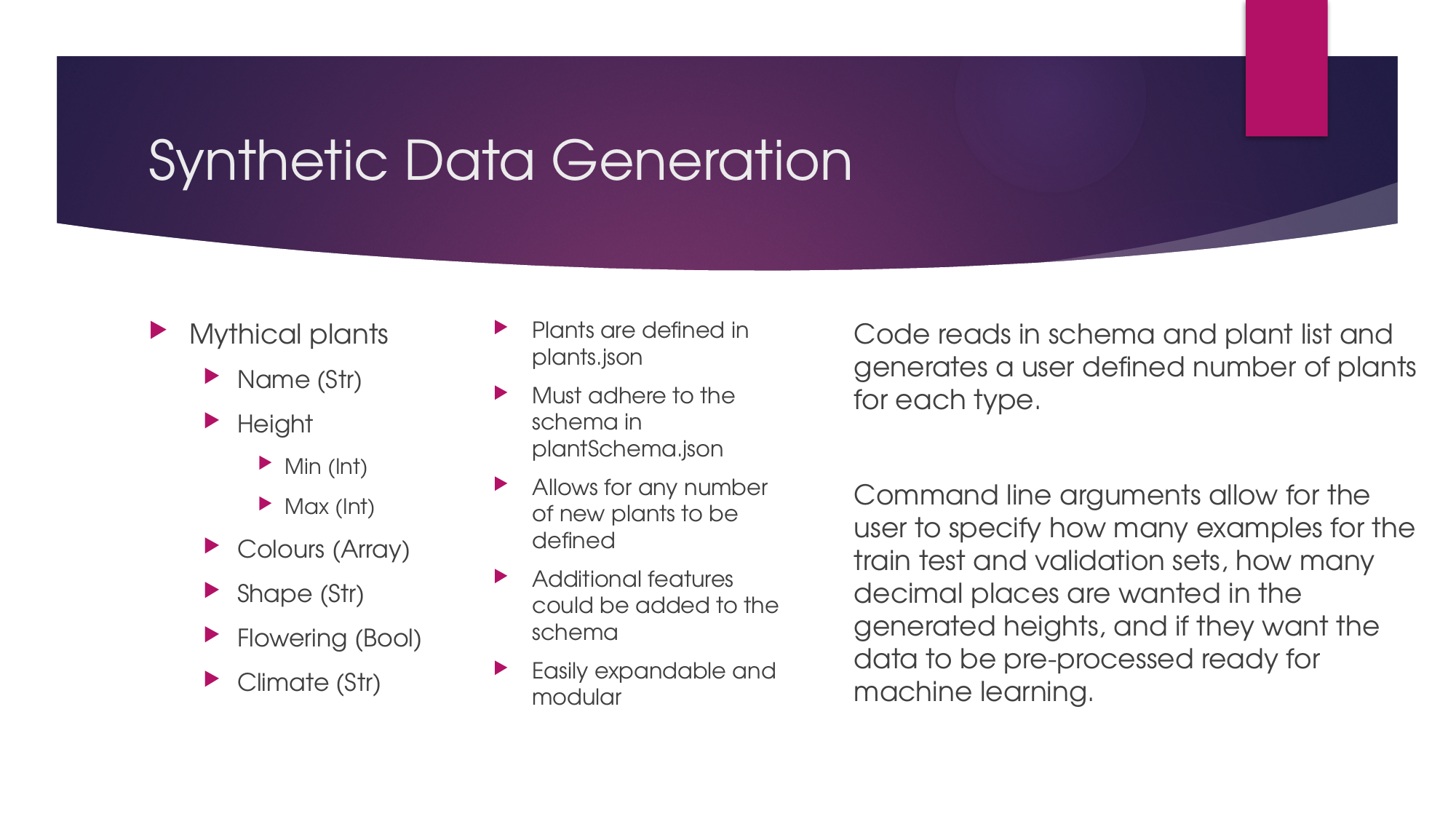

# Synthetic Data Generation
Mythical plants
Name (Str)
Height
Min (Int)
Max (Int)
Colours (Array)
Shape (Str)
Flowering (Bool)
Climate (Str)
Plants are defined in plants.json
Must adhere to the schema in plantSchema.json
Allows for any number of new plants to be defined
Additional features could be added to the schema
Easily expandable and modular
Code reads in schema and plant list and generates a user defined number of plants for each type.

Command line arguments allow for the user to specify how many examples for the train test and validation sets, how many decimal places are wanted in the generated heights, and if they want the data to be pre-processed ready for machine learning.